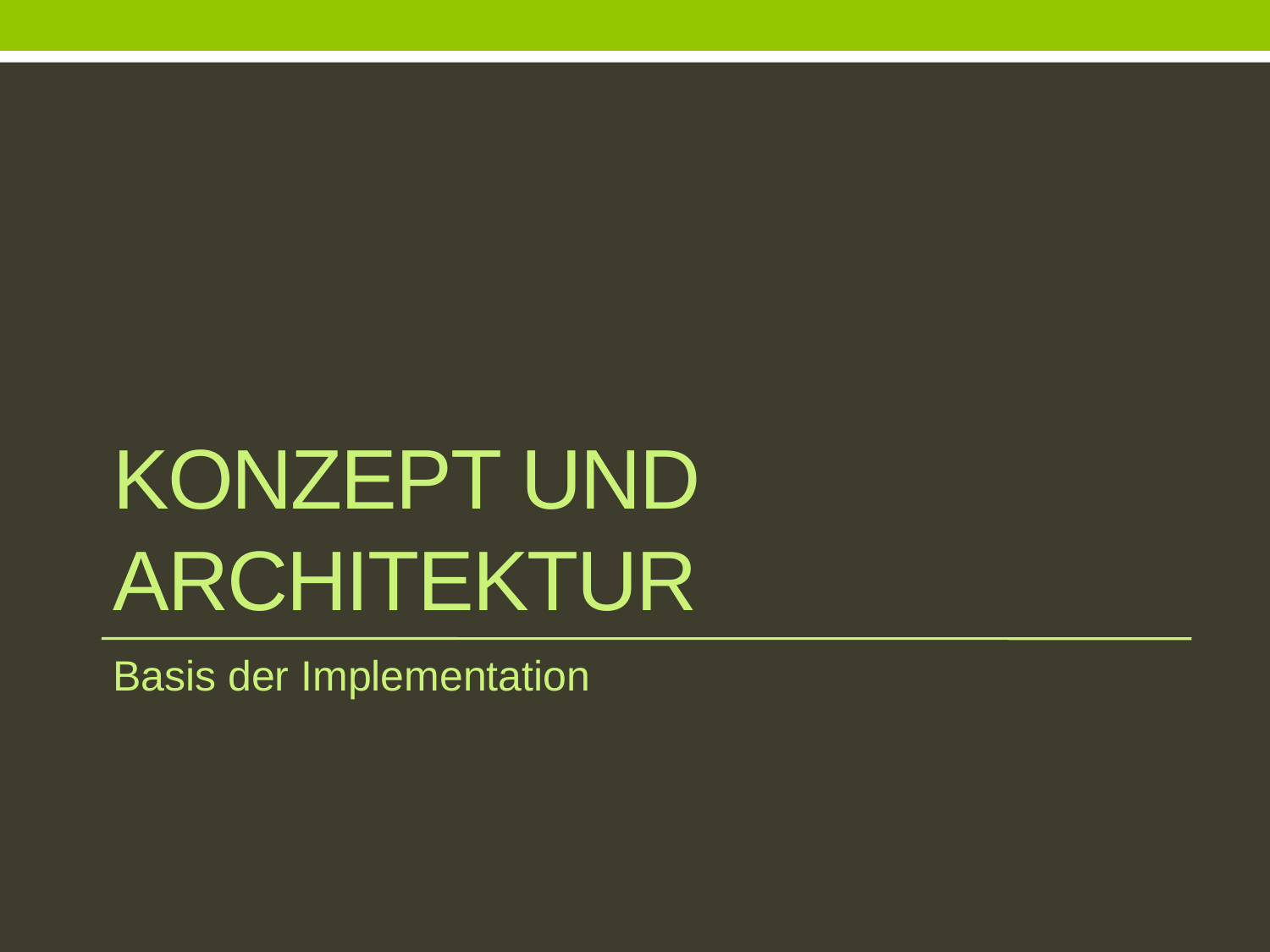

# Konzept und Architektur
Basis der Implementation